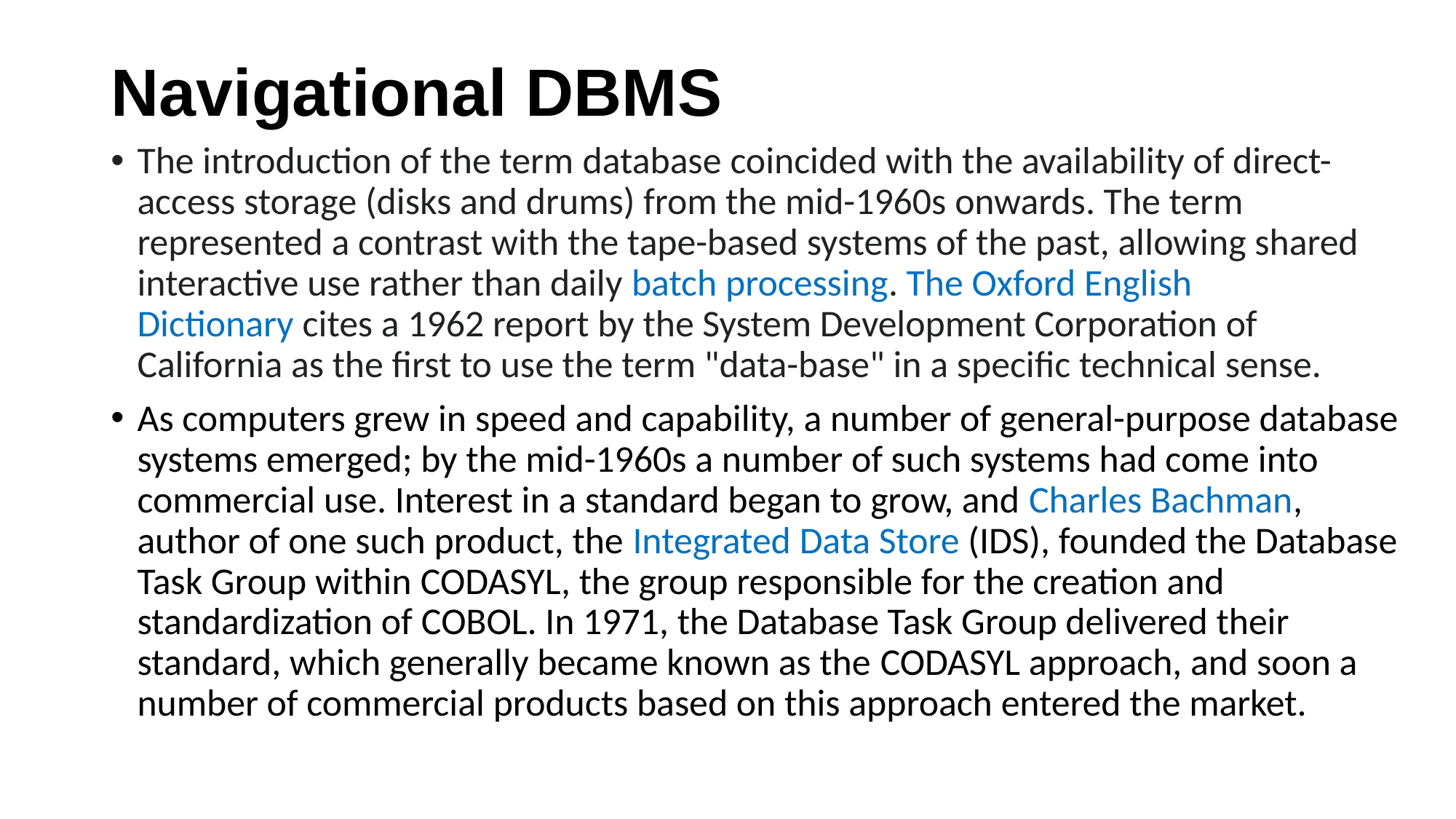

# Navigational DBMS
The introduction of the term database coincided with the availability of direct-access storage (disks and drums) from the mid-1960s onwards. The term represented a contrast with the tape-based systems of the past, allowing shared interactive use rather than daily batch processing. The Oxford English Dictionary cites a 1962 report by the System Development Corporation of California as the first to use the term "data-base" in a specific technical sense.
As computers grew in speed and capability, a number of general-purpose database systems emerged; by the mid-1960s a number of such systems had come into commercial use. Interest in a standard began to grow, and Charles Bachman, author of one such product, the Integrated Data Store (IDS), founded the Database Task Group within CODASYL, the group responsible for the creation and standardization of COBOL. In 1971, the Database Task Group delivered their standard, which generally became known as the CODASYL approach, and soon a number of commercial products based on this approach entered the market.